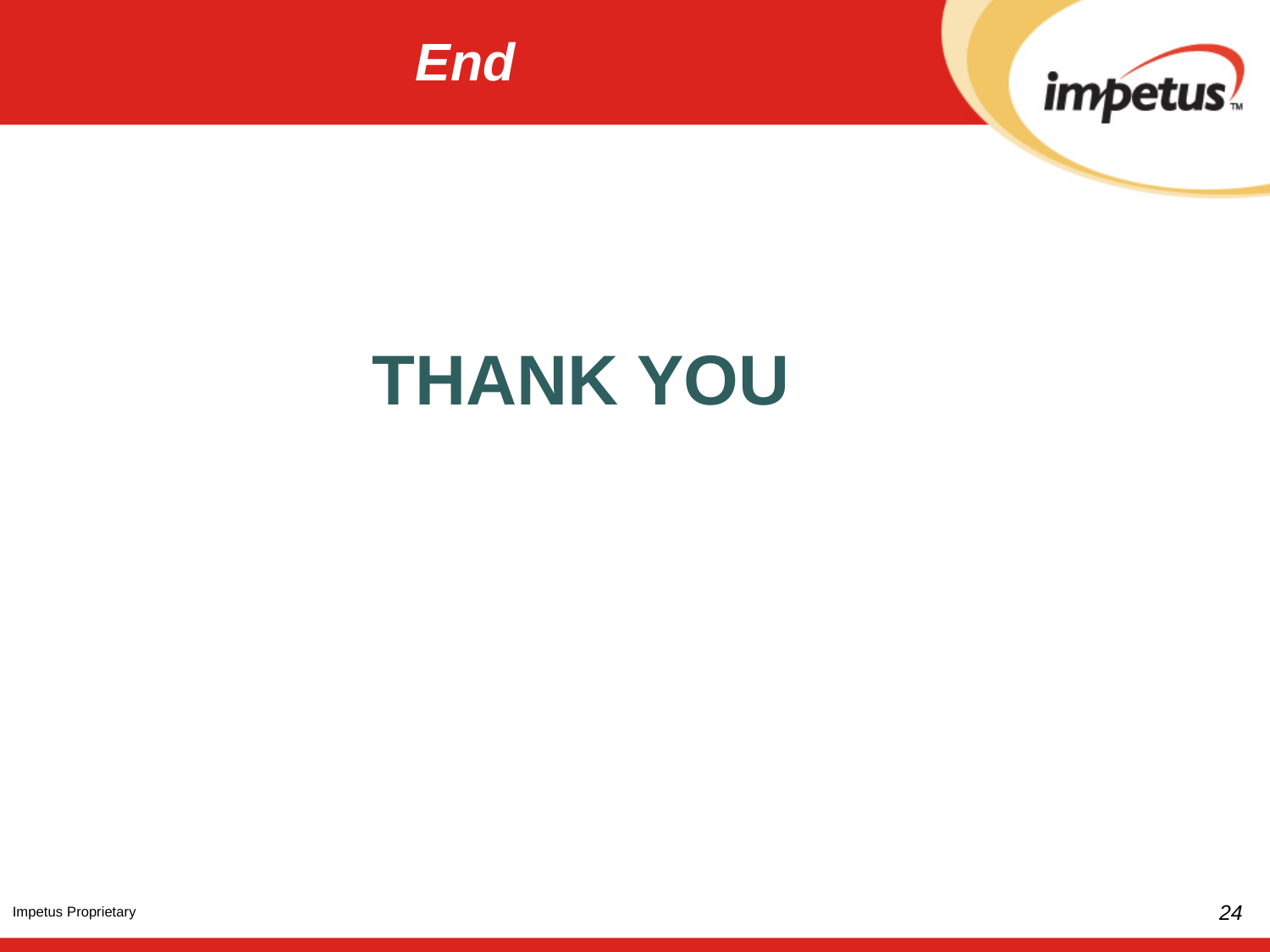

# End

	THANK YOU
24
Impetus Proprietary